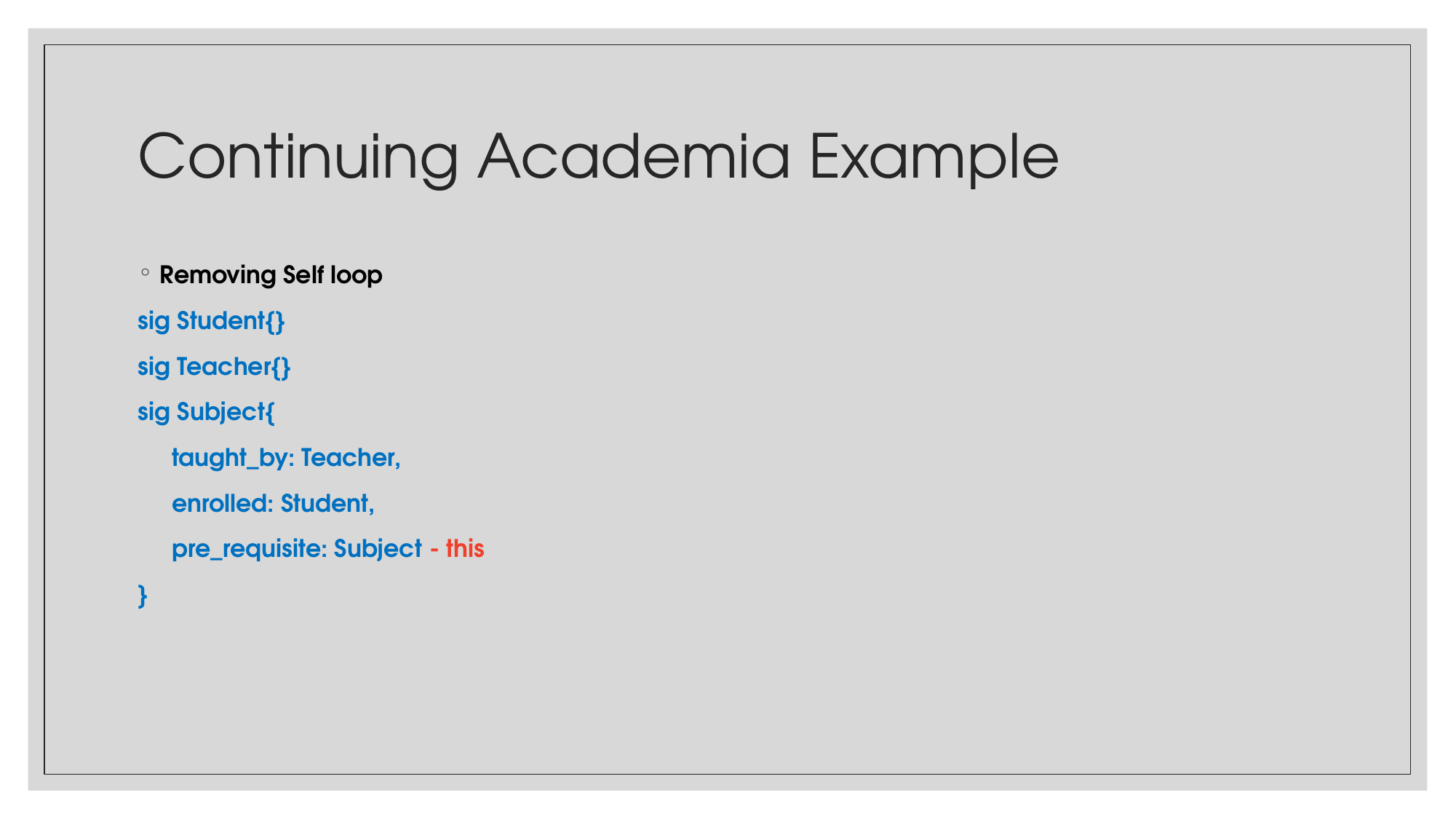

# Continuing Academia Example
Removing Self loop
sig Student{}
sig Teacher{}
sig Subject{
     taught_by: Teacher,
     enrolled: Student,
     pre_requisite: Subject - this
}